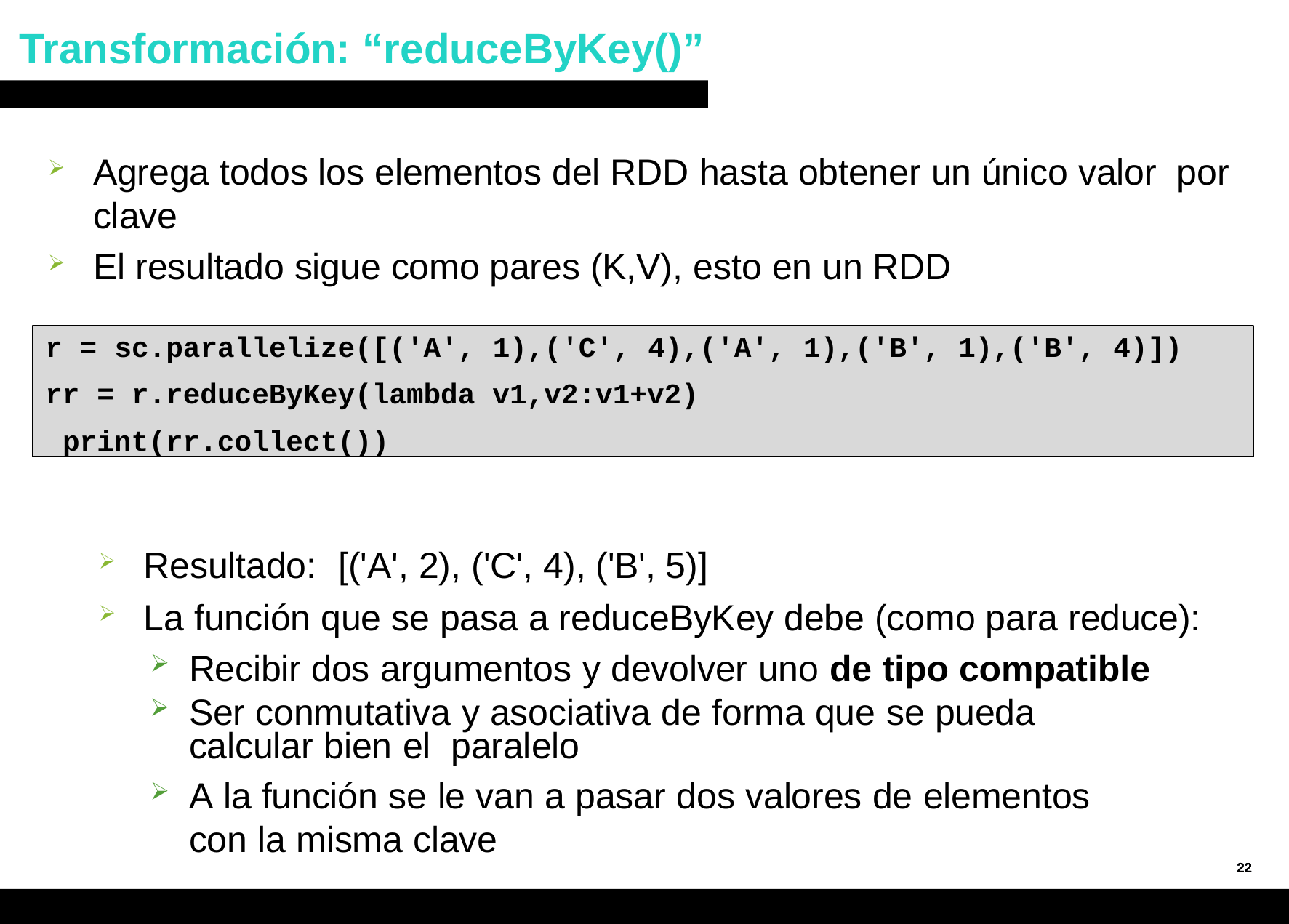

# Transformación: “reduceByKey()”

Agrega todos los elementos del RDD hasta obtener un único valor  por clave
El resultado sigue como pares (K,V), esto en un RDD
r = sc.parallelize([('A', 1),('C', 4),('A', 1),('B', 1),('B', 4)])
rr = r.reduceByKey(lambda v1,v2:v1+v2)  print(rr.collect())
Resultado:  [('A', 2), ('C', 4), ('B', 5)]
La función que se pasa a reduceByKey debe (como para reduce):
Recibir dos argumentos y devolver uno de tipo compatible
Ser conmutativa y asociativa de forma que se pueda calcular bien el  paralelo
A la función se le van a pasar dos valores de elementos con la misma clave
22